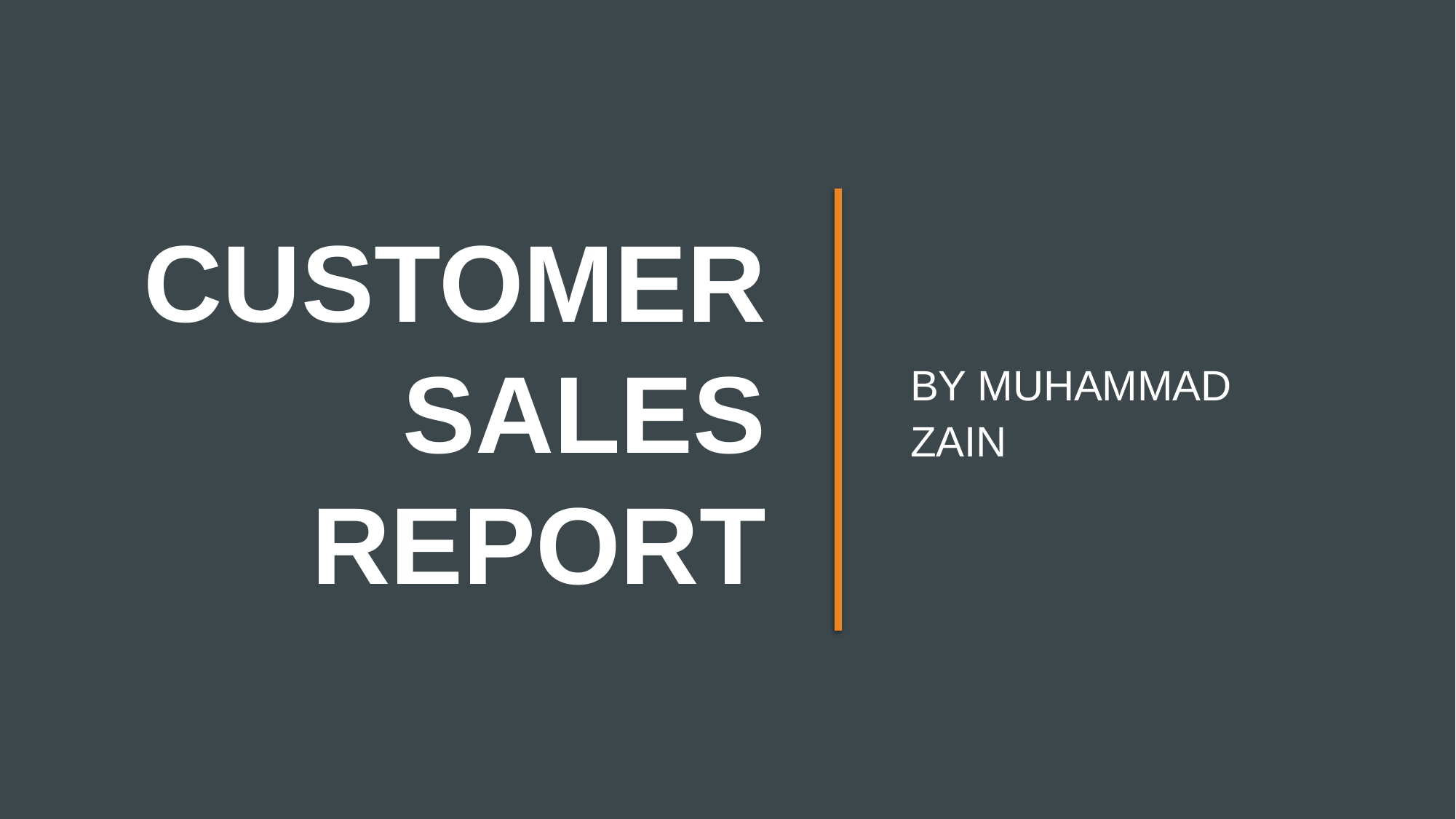

# CUSTOMER SALES REPORT
By muhammad Zain